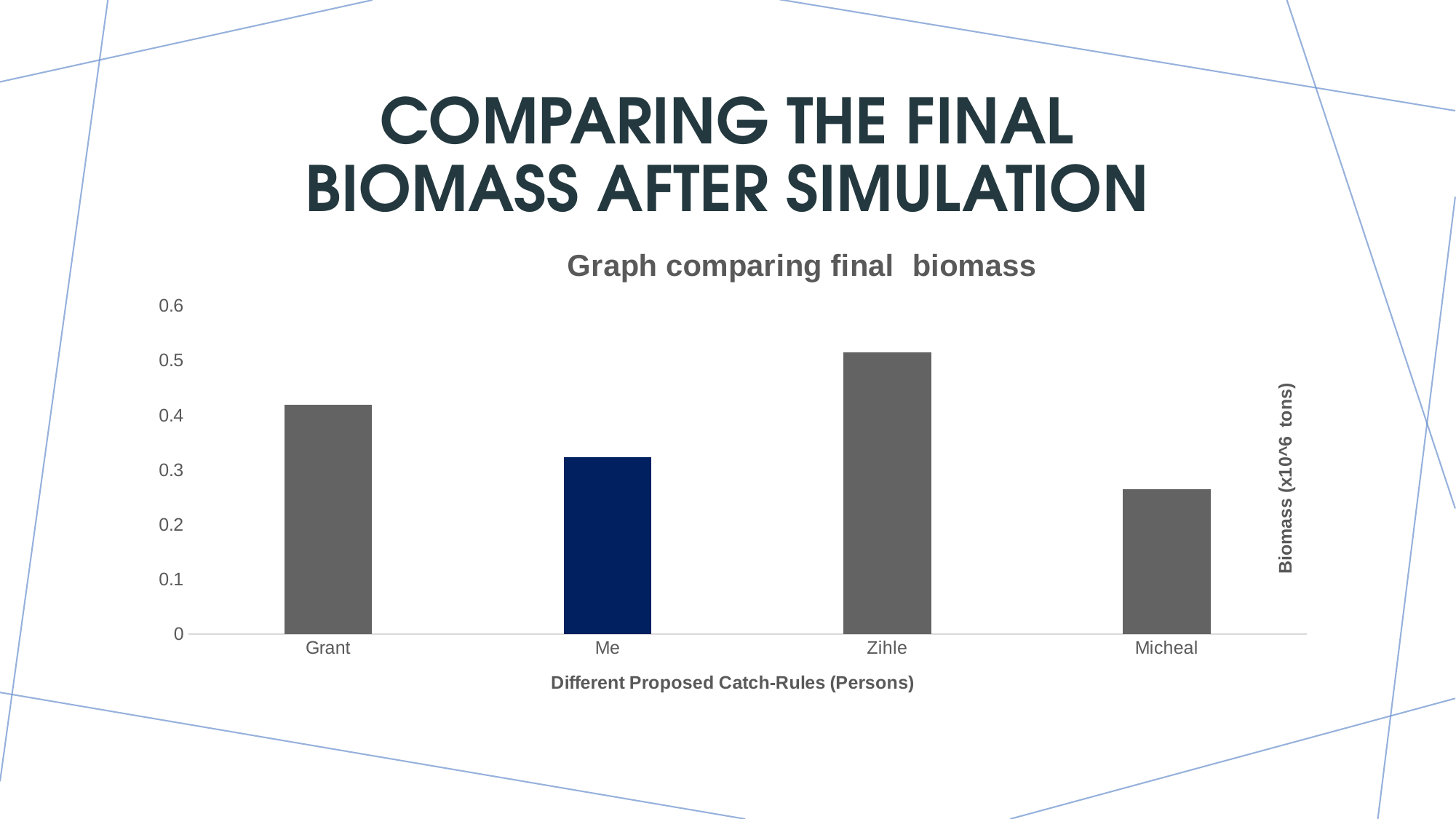

# Comparing THE FINAL BIOMASS AFTER SIMULATION

### Chart: Graph comparing final  biomass

| Category | B 20 |
|---|---|
| Grant | 0.42 |
| Me | 0.324 |
| Zihle | 0.515 |
| Micheal | 0.265 |